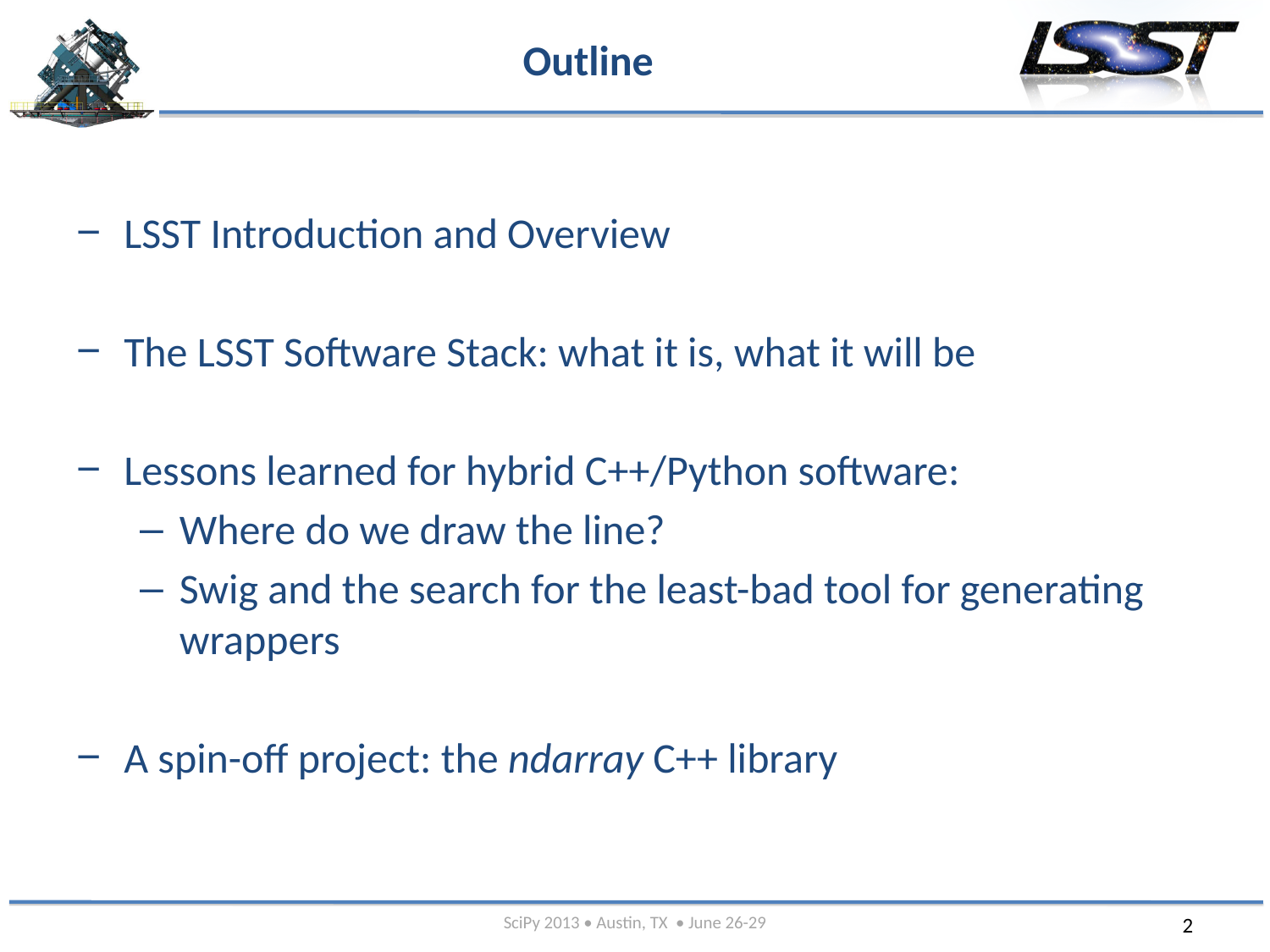

# Outline

LSST Introduction and Overview

The LSST Software Stack: what it is, what it will be

Lessons learned for hybrid C++/Python software:
Where do we draw the line?
Swig and the search for the least-bad tool for generating wrappers

A spin-off project: the ndarray C++ library